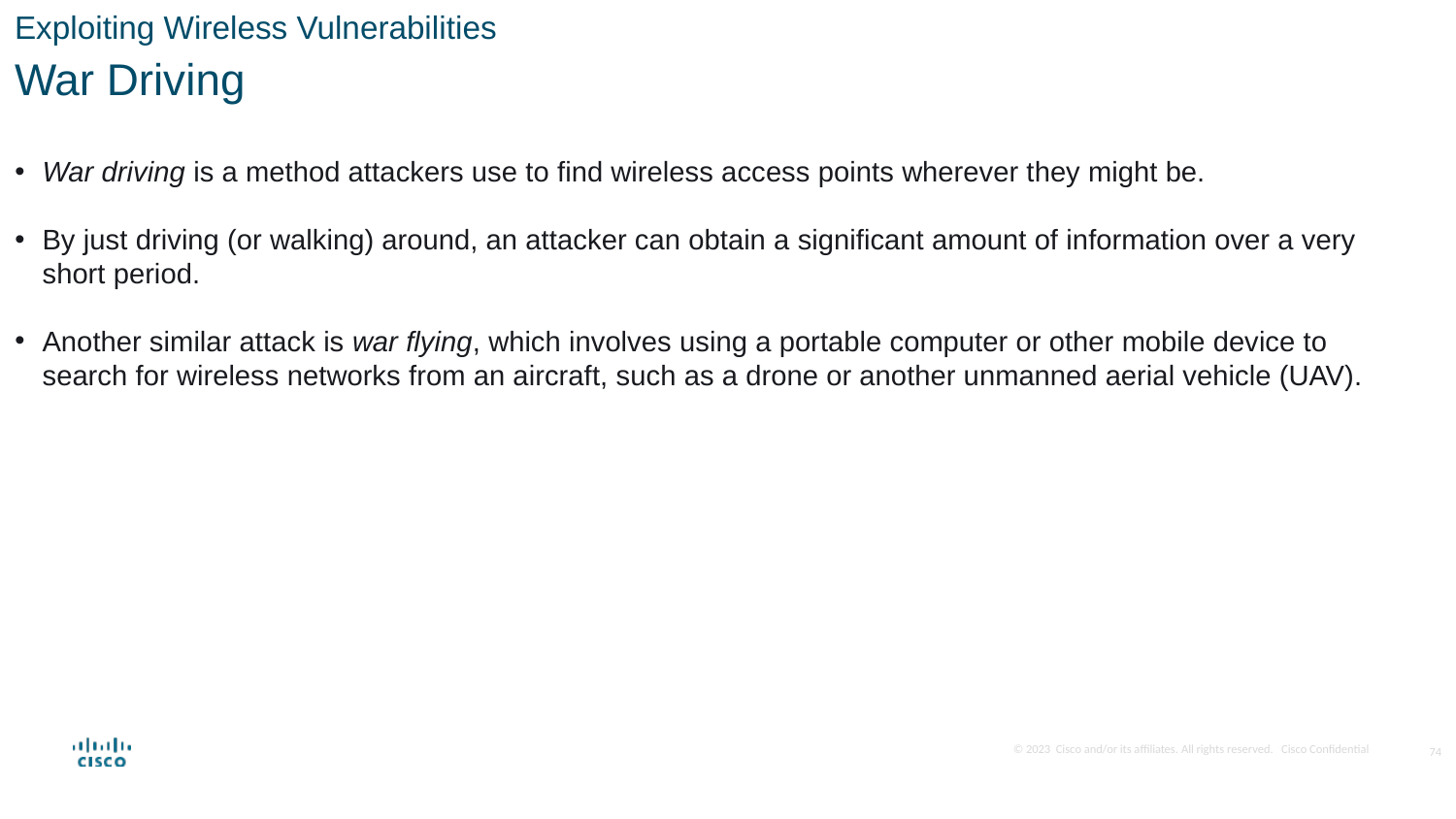

Exploiting Wireless Vulnerabilities

War Driving

War driving is a method attackers use to find wireless access points wherever they might be.

By just driving (or walking) around, an attacker can obtain a significant amount of information over a very short period.

Another similar attack is war flying, which involves using a portable computer or other mobile device to search for wireless networks from an aircraft, such as a drone or another unmanned aerial vehicle (UAV).
74